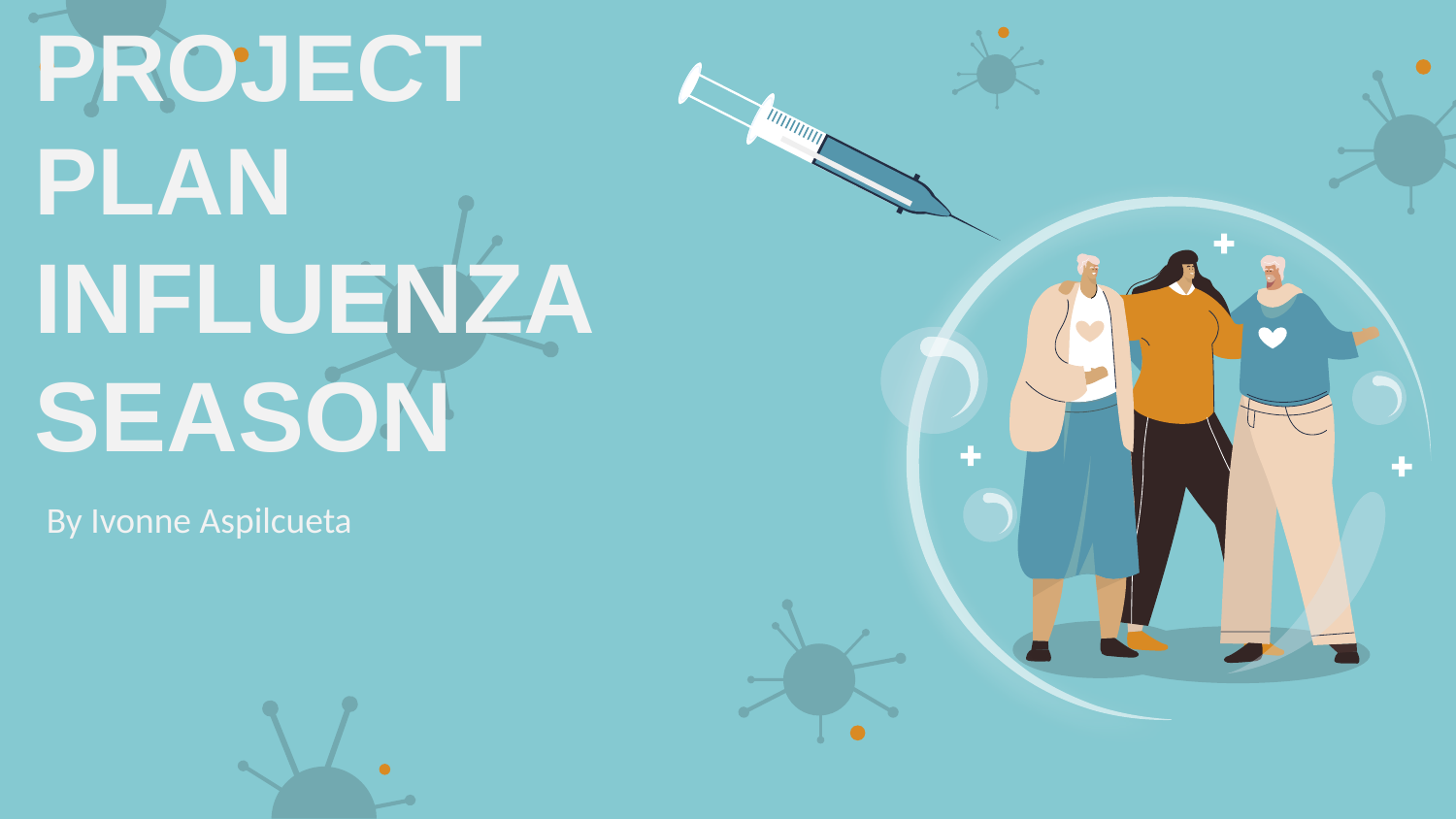

# PROJECT            PLAN INFLUENZA SEASON
By Ivonne Aspilcueta